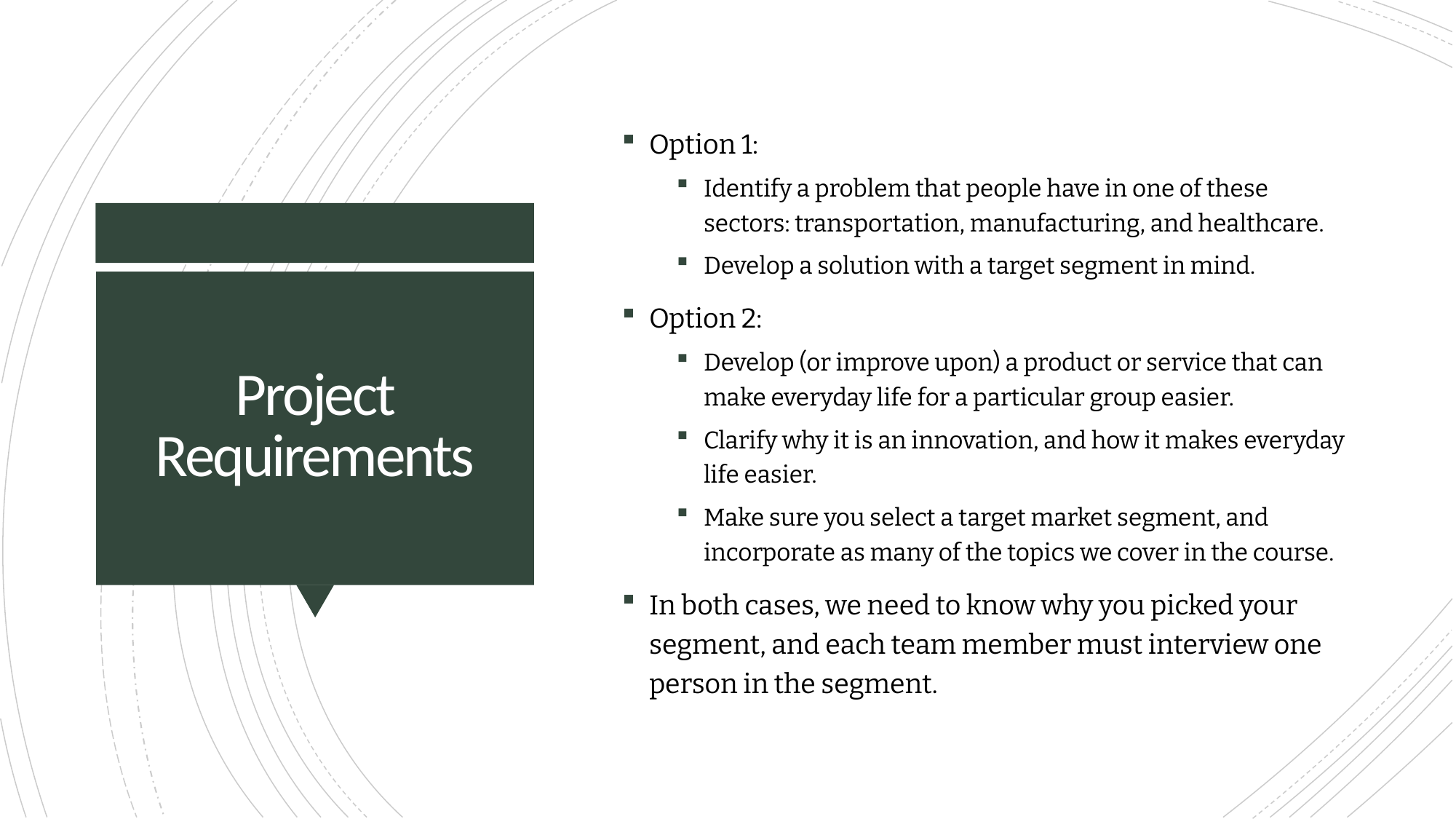

Option 1:
Identify a problem that people have in one of these sectors: transportation, manufacturing, and healthcare.
Develop a solution with a target segment in mind.
Option 2:
Develop (or improve upon) a product or service that can make everyday life for a particular group easier.
Clarify why it is an innovation, and how it makes everyday life easier.
Make sure you select a target market segment, and incorporate as many of the topics we cover in the course.
In both cases, we need to know why you picked your segment, and each team member must interview one person in the segment.
# Project Requirements